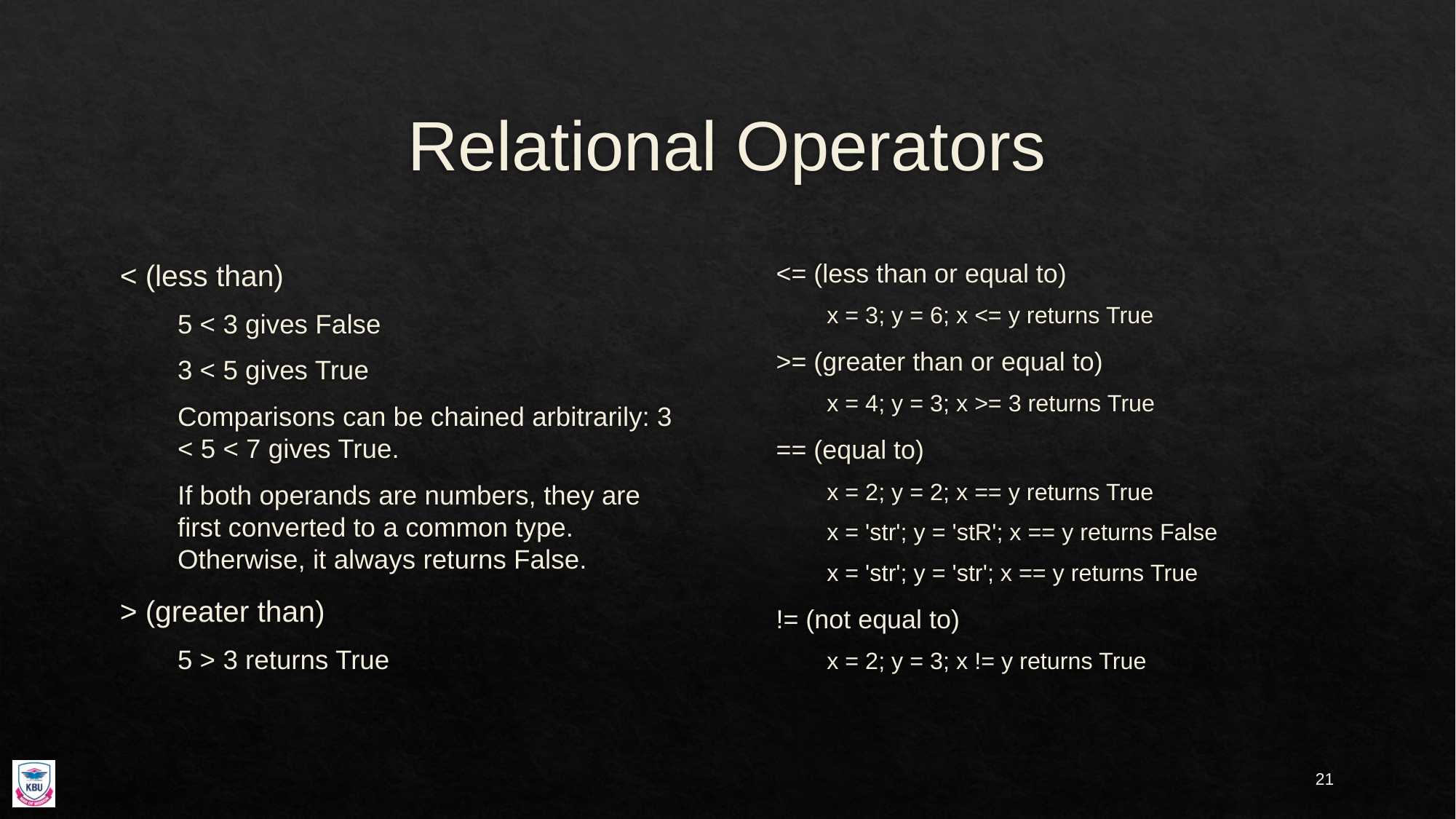

# Relational Operators
< (less than)
5 < 3 gives False
3 < 5 gives True
Comparisons can be chained arbitrarily: 3 < 5 < 7 gives True.
If both operands are numbers, they are first converted to a common type. Otherwise, it always returns False.
> (greater than)
5 > 3 returns True
<= (less than or equal to)
x = 3; y = 6; x <= y returns True
>= (greater than or equal to)
x = 4; y = 3; x >= 3 returns True
== (equal to)
x = 2; y = 2; x == y returns True
x = 'str'; y = 'stR'; x == y returns False
x = 'str'; y = 'str'; x == y returns True
!= (not equal to)
x = 2; y = 3; x != y returns True
21